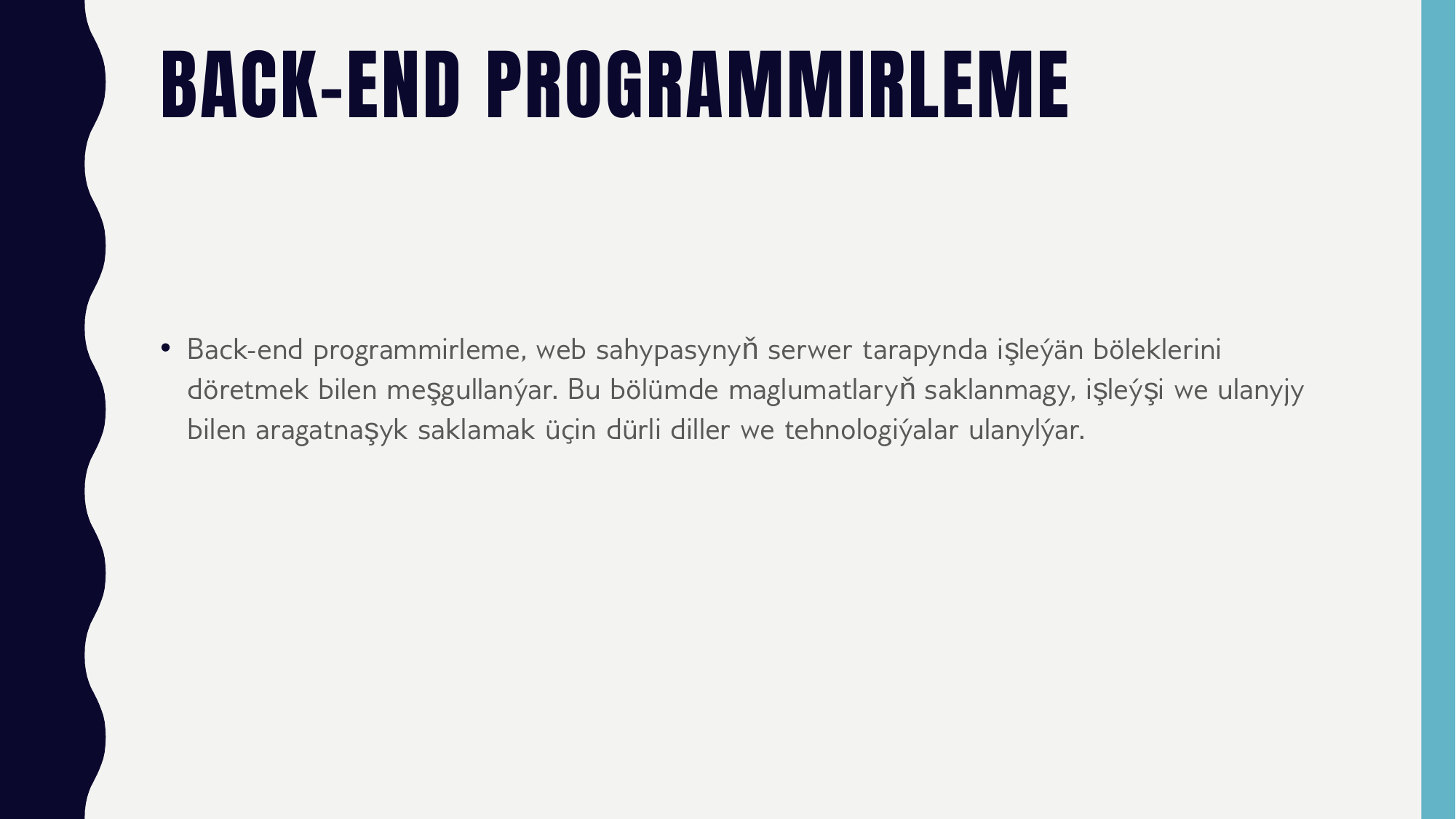

# Back-end Programmirleme

Back-end programmirleme, web sahypasynyň serwer tarapynda işleýän böleklerini döretmek bilen meşgullanýar. Bu bölümde maglumatlaryň saklanmagy, işleýşi we ulanyjy bilen aragatnaşyk saklamak üçin dürli diller we tehnologiýalar ulanylýar.